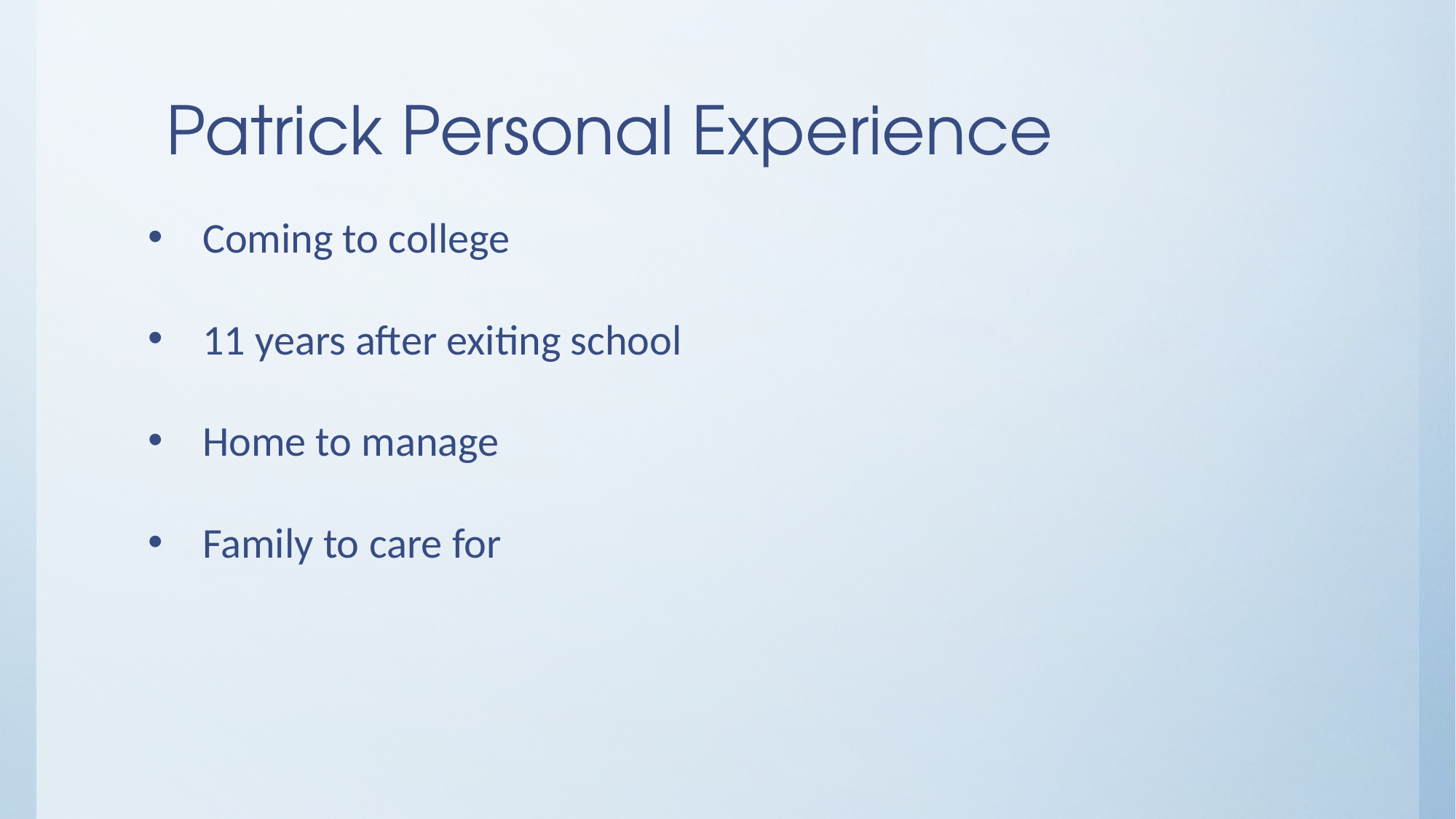

# Patrick Personal Experience
Coming to college

11 years after exiting school

Home to manage

Family to care for